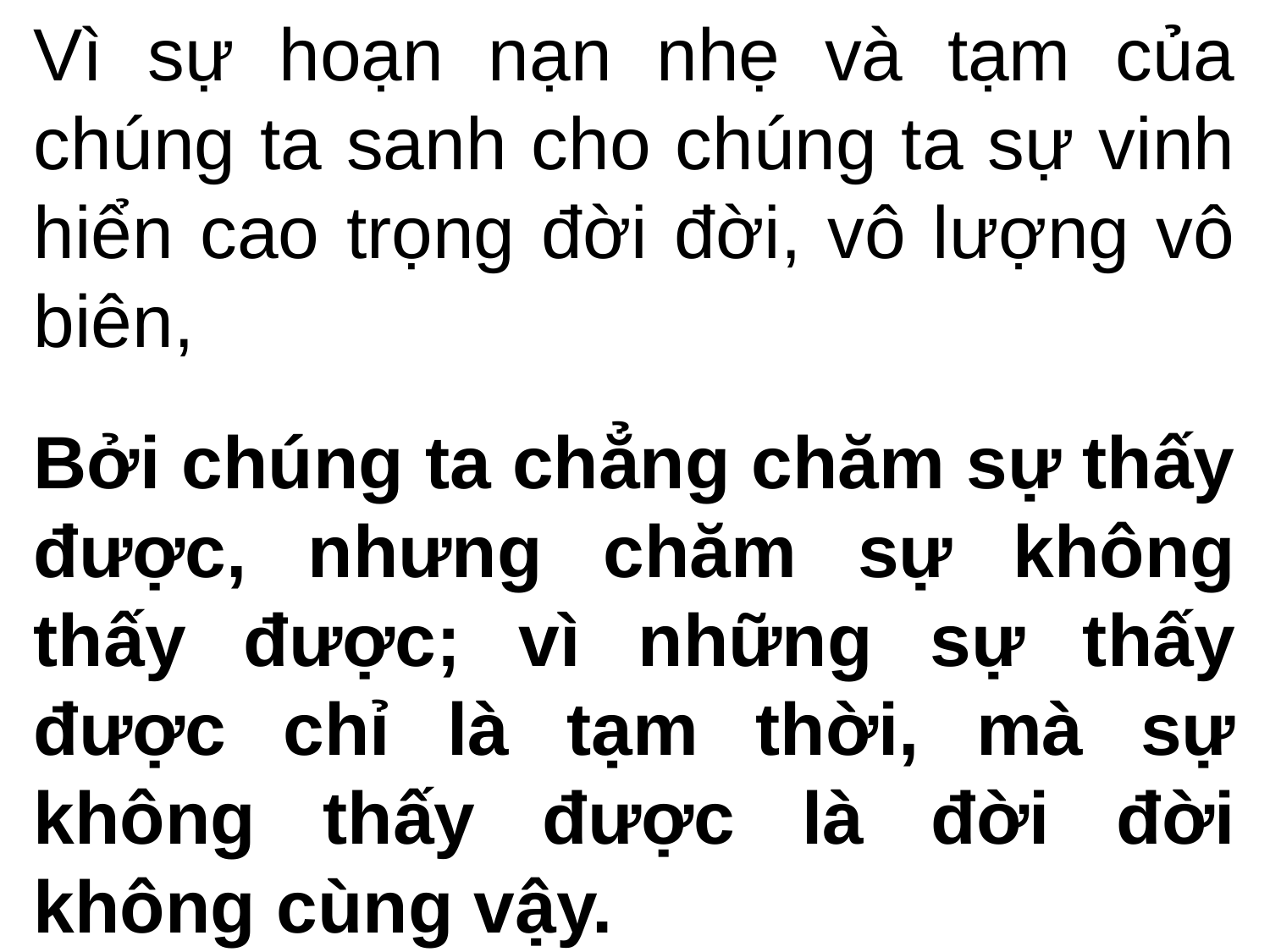

Vì sự hoạn nạn nhẹ và tạm của chúng ta sanh cho chúng ta sự vinh hiển cao trọng đời đời, vô lượng vô biên,

Bởi chúng ta chẳng chăm sự thấy được, nhưng chăm sự không thấy được; vì những sự thấy được chỉ là tạm thời, mà sự không thấy được là đời đời không cùng vậy.